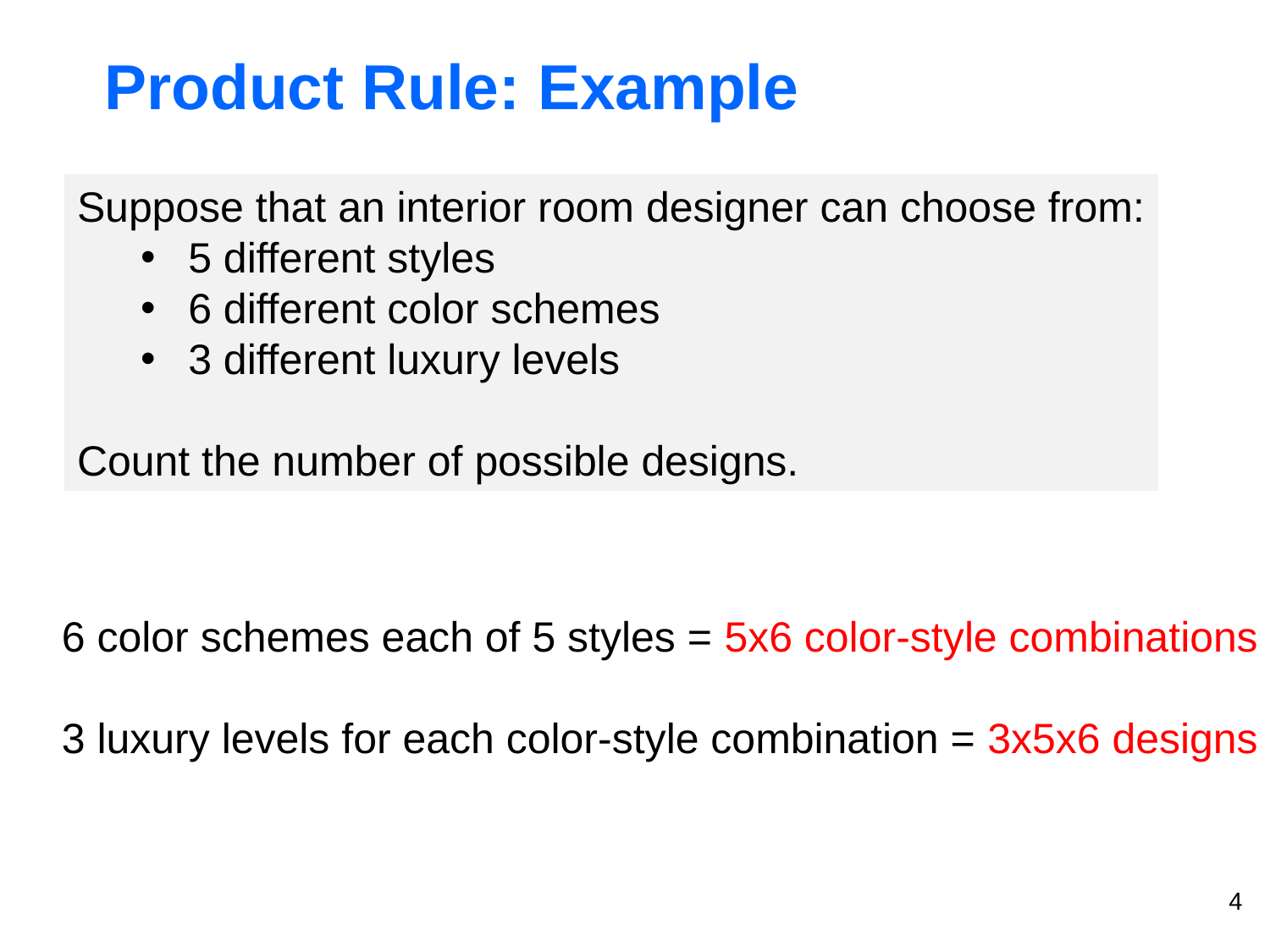

# Product Rule: Example
Suppose that an interior room designer can choose from:
5 different styles
6 different color schemes
3 different luxury levels

Count the number of possible designs.
6 color schemes each of 5 styles = 5x6 color-style combinations

3 luxury levels for each color-style combination = 3x5x6 designs
4